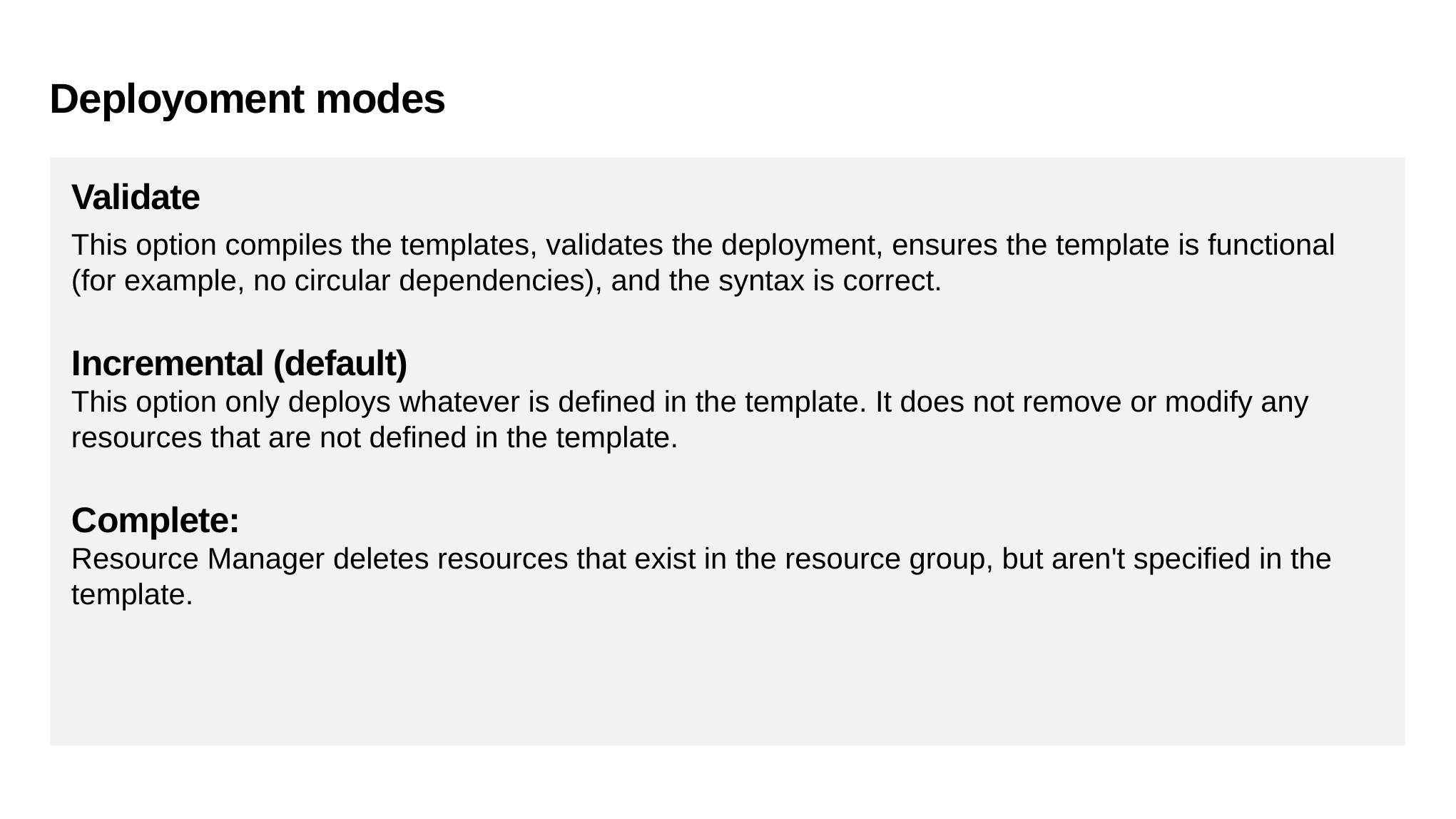

# Deployoment modes
Validate
This option compiles the templates, validates the deployment, ensures the template is functional (for example, no circular dependencies), and the syntax is correct.

Incremental (default)
This option only deploys whatever is defined in the template. It does not remove or modify any resources that are not defined in the template.

Complete:
Resource Manager deletes resources that exist in the resource group, but aren't specified in the template.